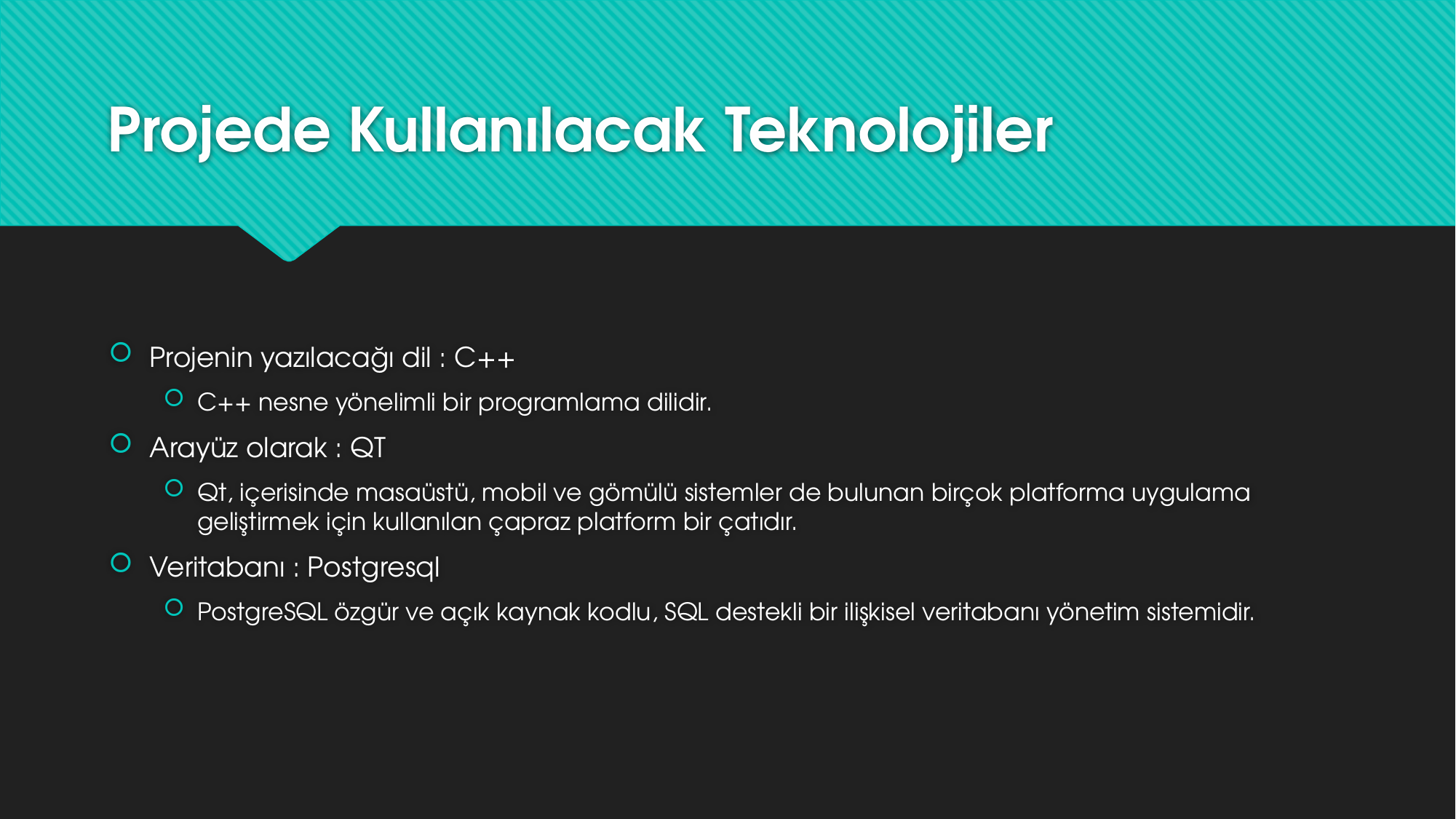

# Projede Kullanılacak Teknolojiler
Projenin yazılacağı dil : C++
C++ nesne yönelimli bir programlama dilidir.
Arayüz olarak : QT
Qt, içerisinde masaüstü, mobil ve gömülü sistemler de bulunan birçok platforma uygulama geliştirmek için kullanılan çapraz platform bir çatıdır.
Veritabanı : Postgresql
PostgreSQL özgür ve açık kaynak kodlu, SQL destekli bir ilişkisel veritabanı yönetim sistemidir.